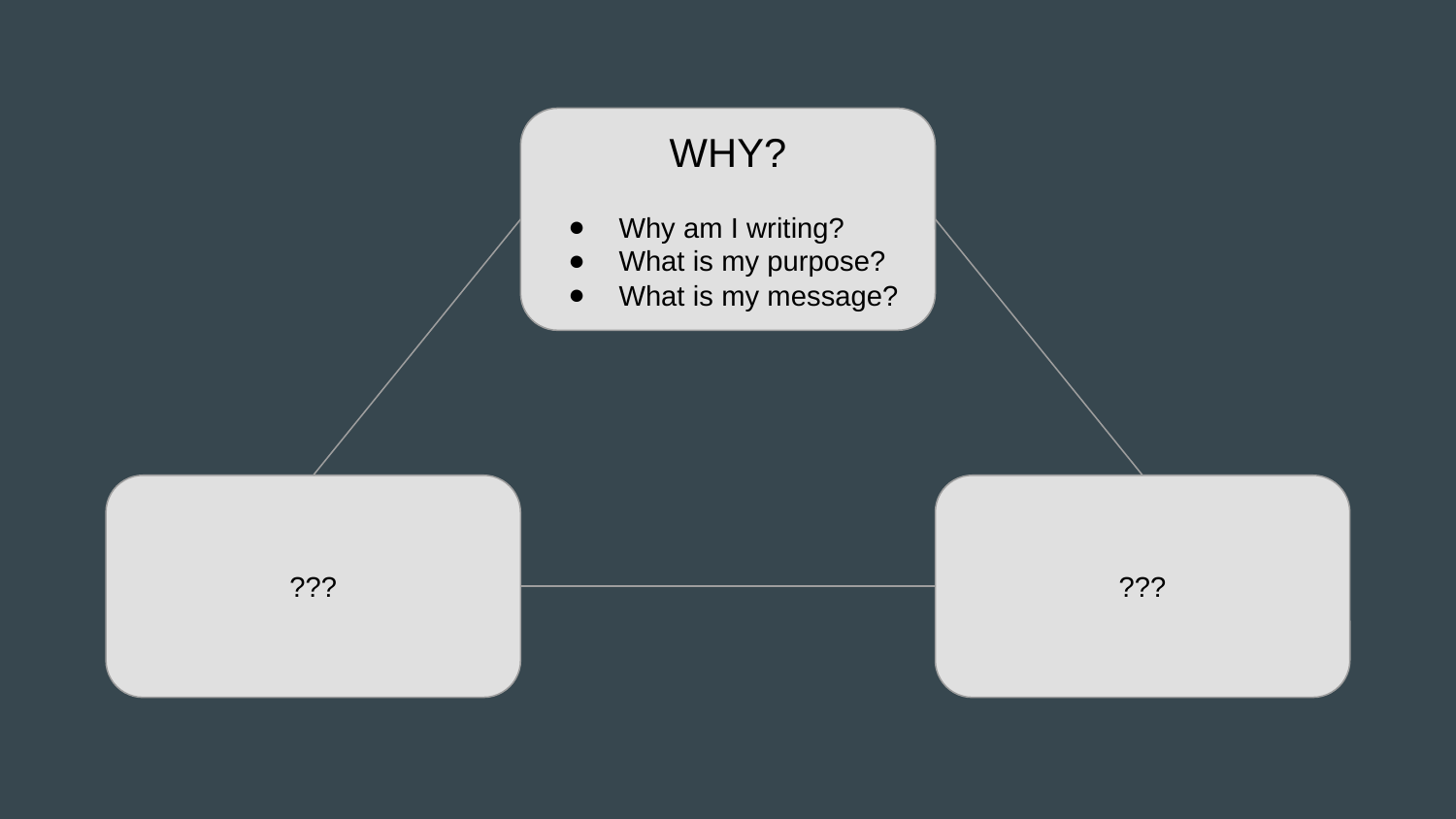

WHY?

Why am I writing?
What is my purpose?
What is my message?
???
???